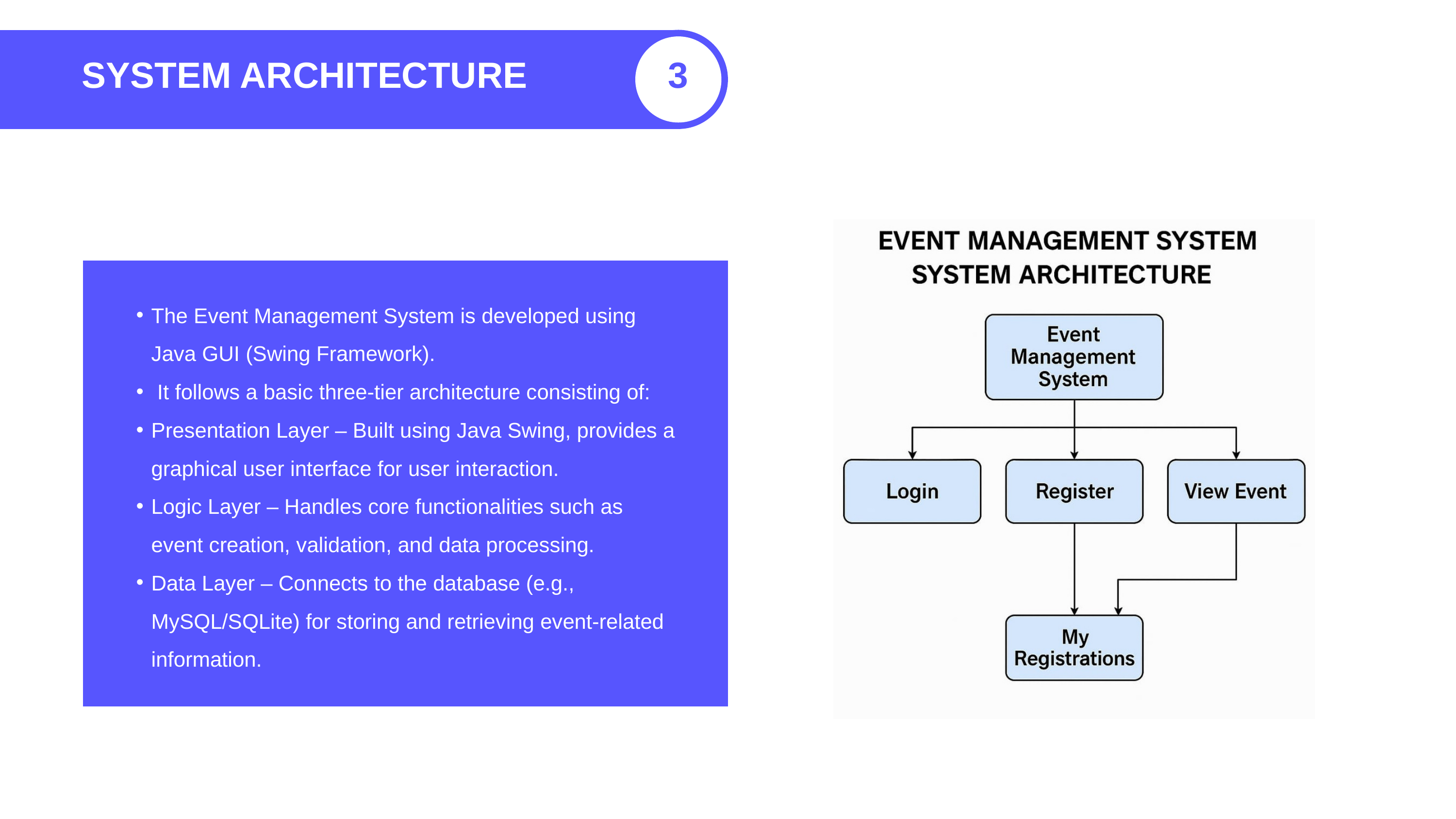

SYSTEM ARCHITECTURE
3

The Event Management System is developed using Java GUI (Swing Framework).
 It follows a basic three-tier architecture consisting of:
Presentation Layer – Built using Java Swing, provides a graphical user interface for user interaction.
Logic Layer – Handles core functionalities such as event creation, validation, and data processing.
Data Layer – Connects to the database (e.g., MySQL/SQLite) for storing and retrieving event-related information.